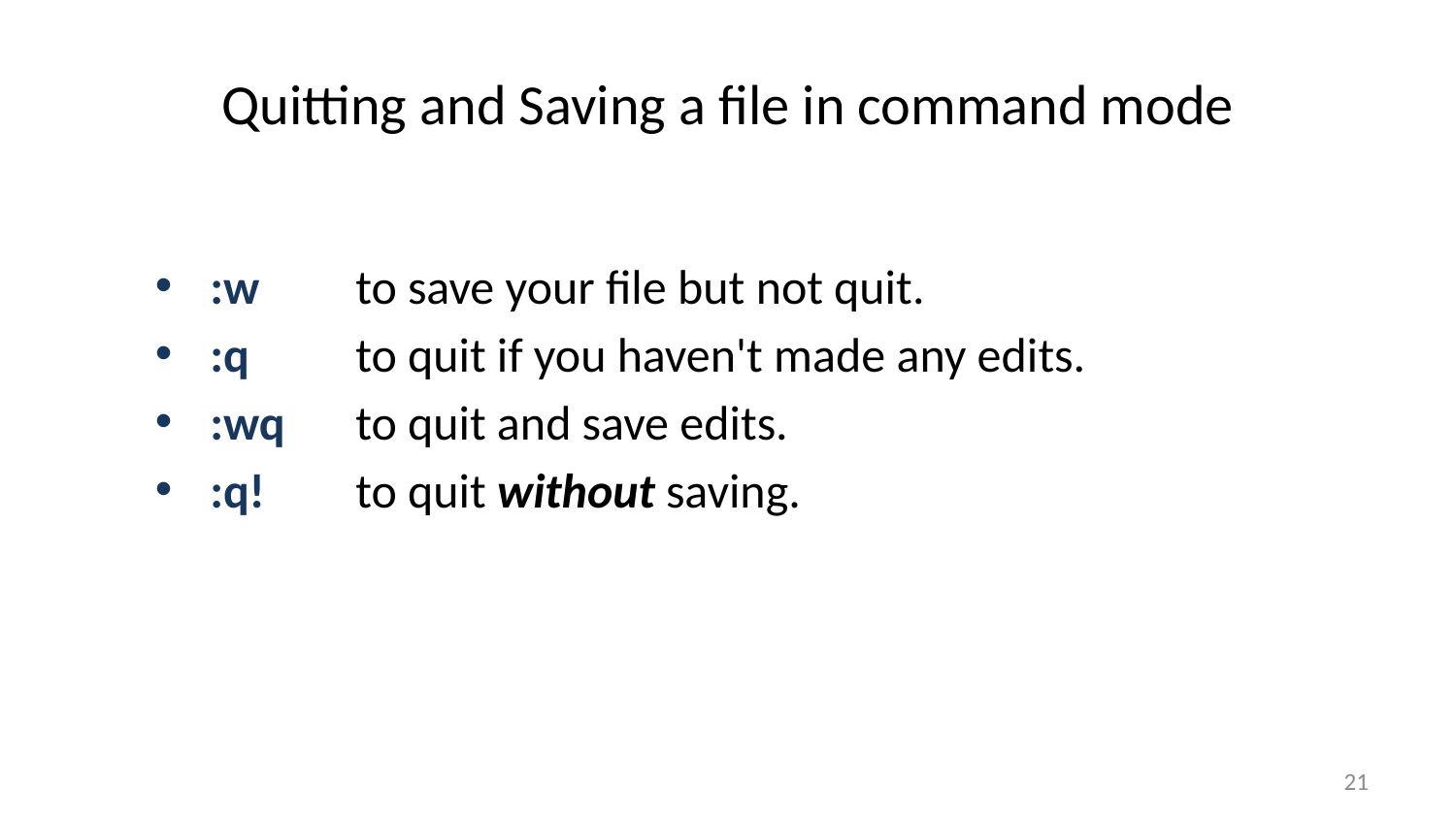

# Quitting and Saving a file in command mode
:w	to save your file but not quit.
:q	to quit if you haven't made any edits.
:wq	to quit and save edits.
:q!	to quit without saving.
21